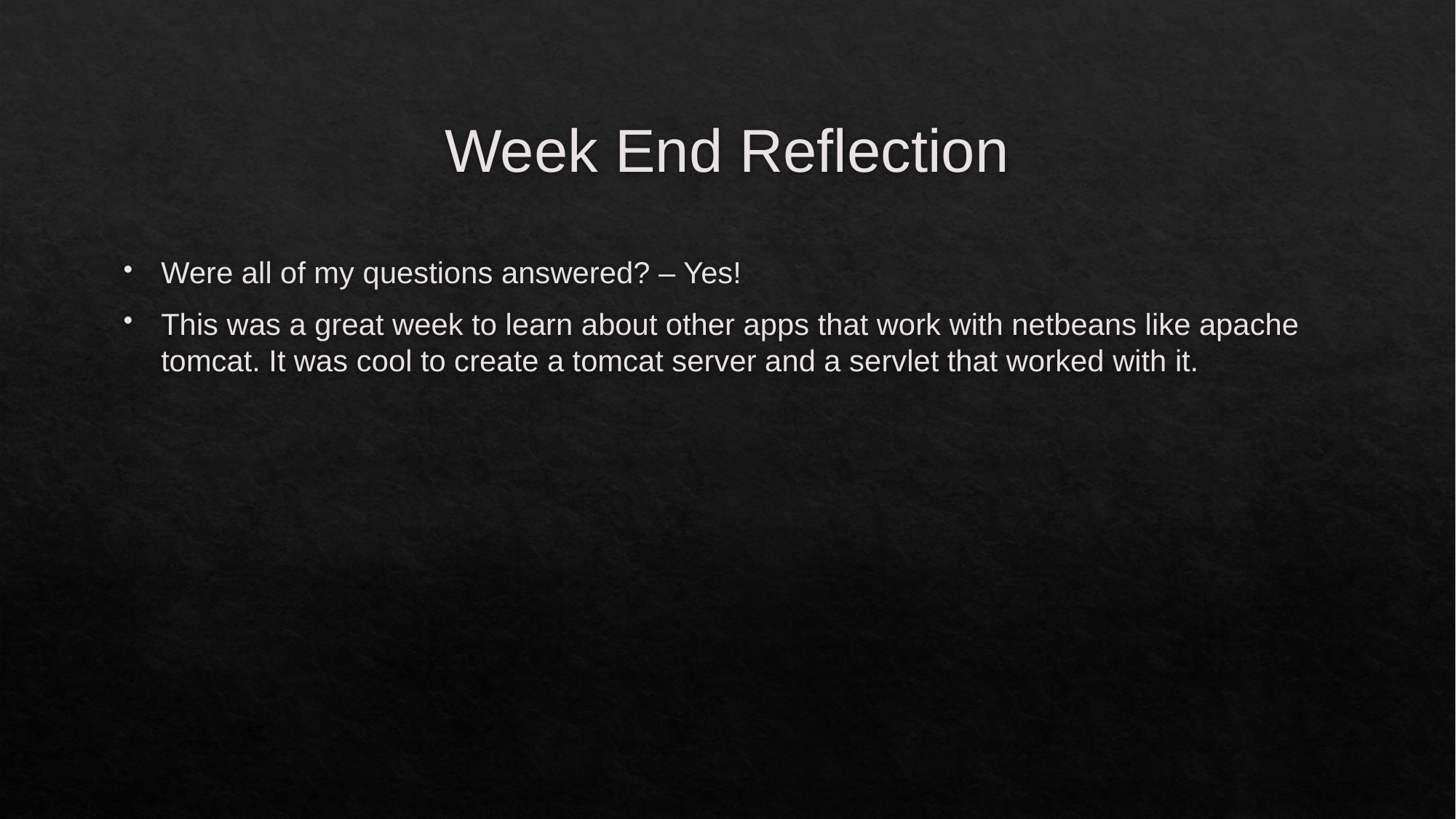

# Week End Reflection
Were all of my questions answered? – Yes!
This was a great week to learn about other apps that work with netbeans like apache tomcat. It was cool to create a tomcat server and a servlet that worked with it.